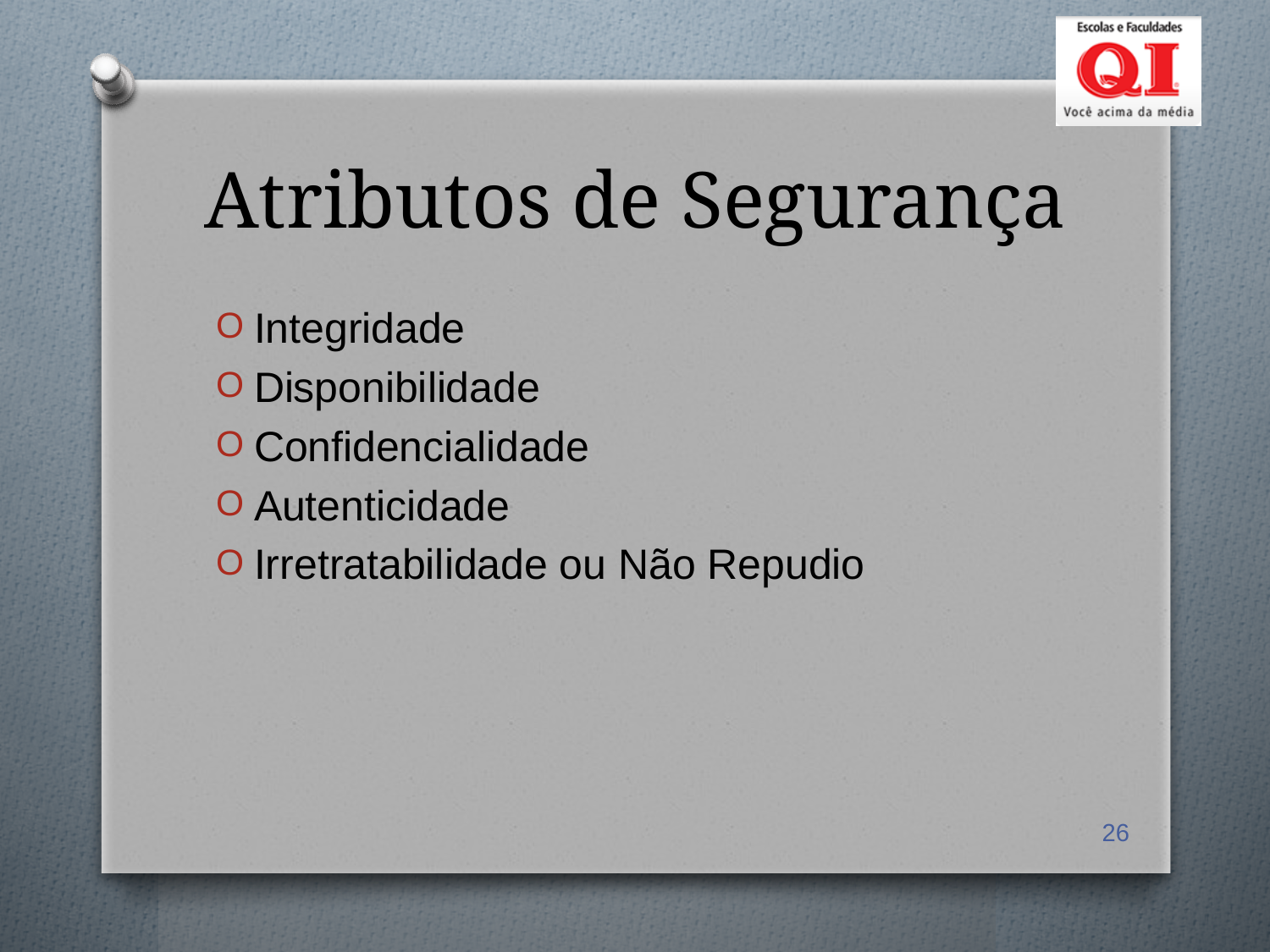

# Atributos de Segurança
Integridade
Disponibilidade
Confidencialidade
Autenticidade
Irretratabilidade ou Não Repudio
26